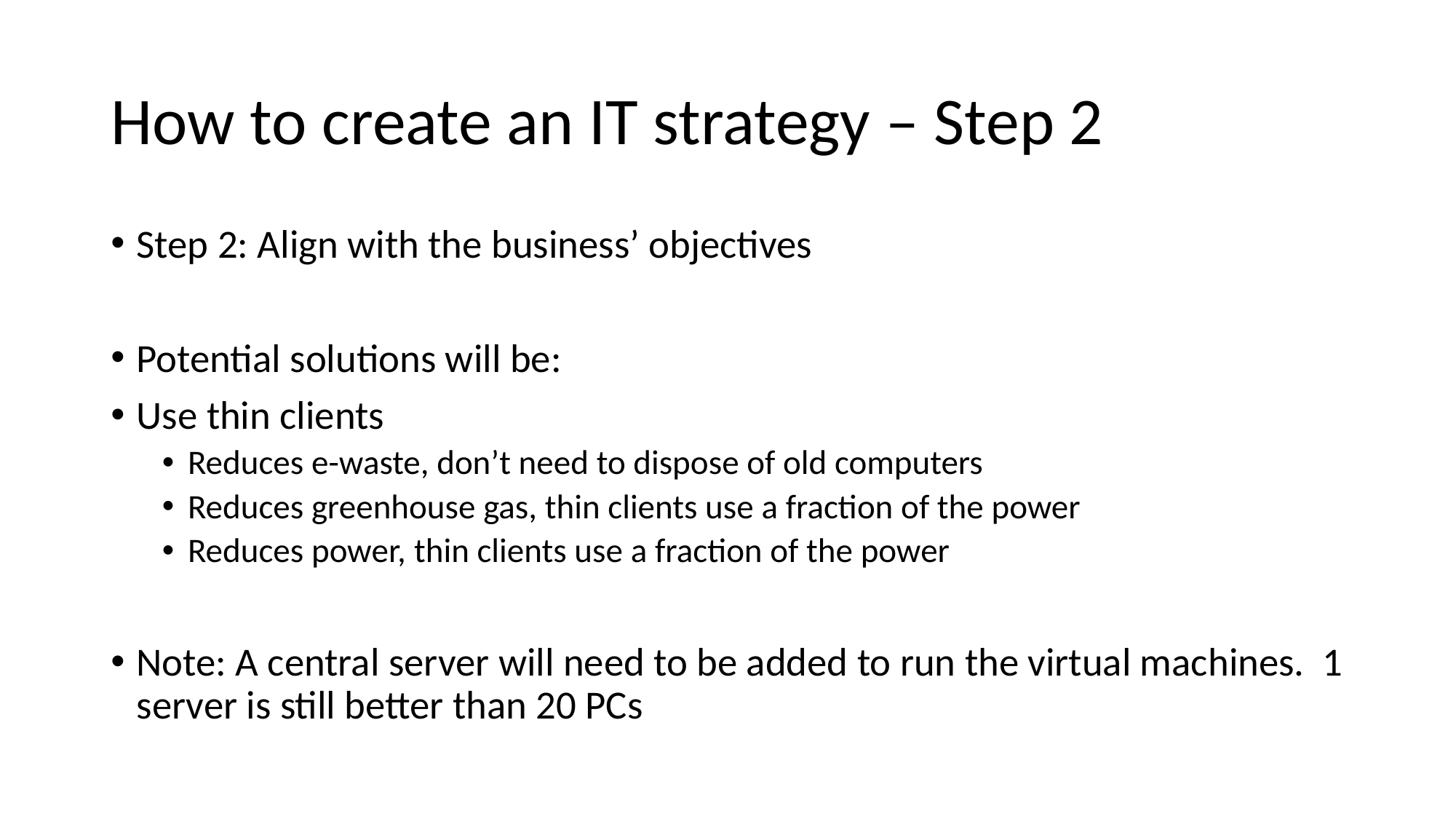

# How to create an IT strategy – Step 2
Step 2: Align with the business’ objectives

Potential solutions will be:
Use thin clients
Reduces e-waste, don’t need to dispose of old computers
Reduces greenhouse gas, thin clients use a fraction of the power
Reduces power, thin clients use a fraction of the power

Note: A central server will need to be added to run the virtual machines.  1 server is still better than 20 PCs